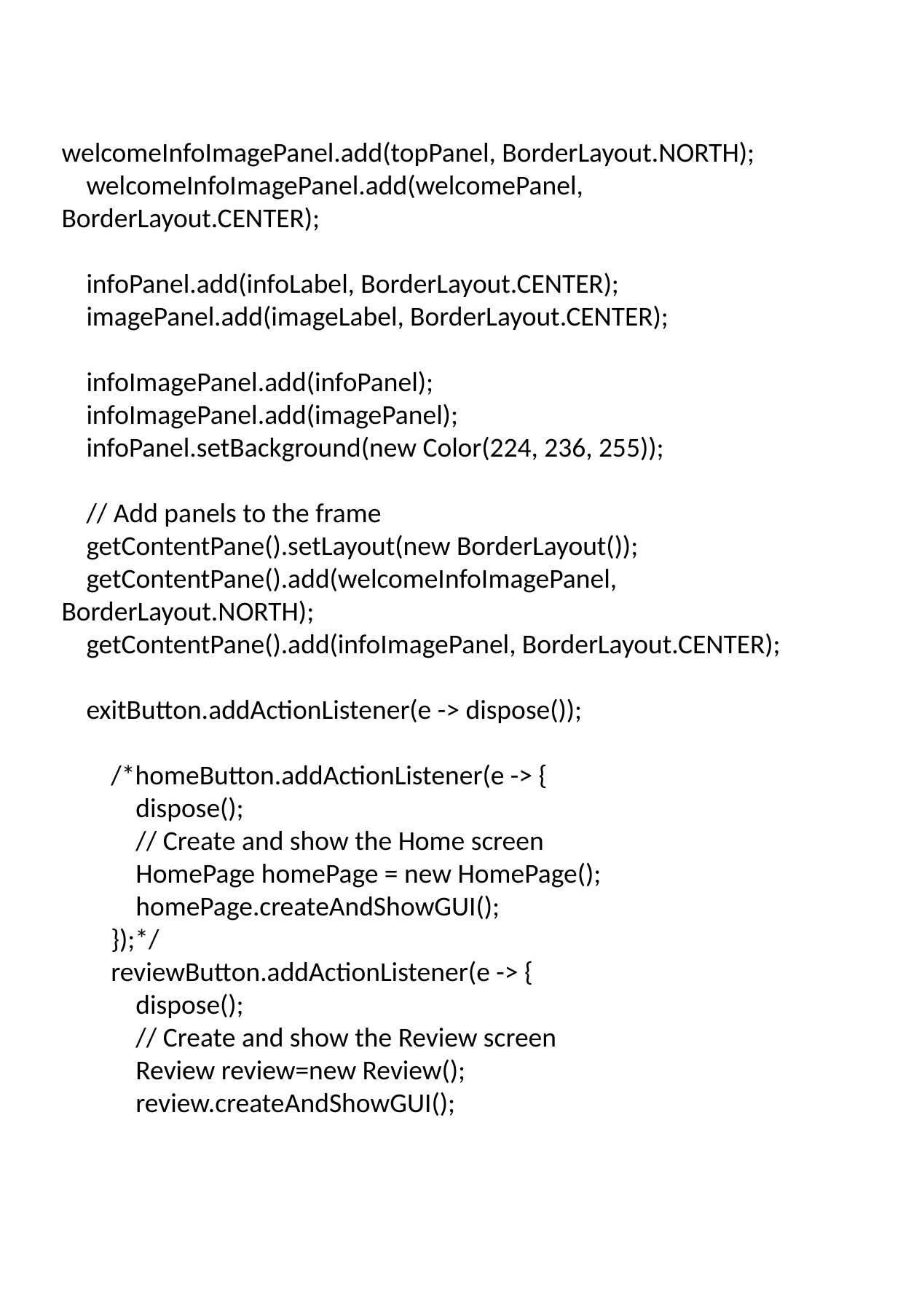

welcomeInfoImagePanel.add(topPanel, BorderLayout.NORTH);
    welcomeInfoImagePanel.add(welcomePanel, BorderLayout.CENTER);

    infoPanel.add(infoLabel, BorderLayout.CENTER);
    imagePanel.add(imageLabel, BorderLayout.CENTER);

    infoImagePanel.add(infoPanel);
    infoImagePanel.add(imagePanel);
    infoPanel.setBackground(new Color(224, 236, 255));

    // Add panels to the frame
    getContentPane().setLayout(new BorderLayout());
    getContentPane().add(welcomeInfoImagePanel, BorderLayout.NORTH);
    getContentPane().add(infoImagePanel, BorderLayout.CENTER);

    exitButton.addActionListener(e -> dispose());

        /*homeButton.addActionListener(e -> {
            dispose();
            // Create and show the Home screen
            HomePage homePage = new HomePage();
            homePage.createAndShowGUI();
        });*/
        reviewButton.addActionListener(e -> {
            dispose();
            // Create and show the Review screen
            Review review=new Review();
            review.createAndShowGUI();